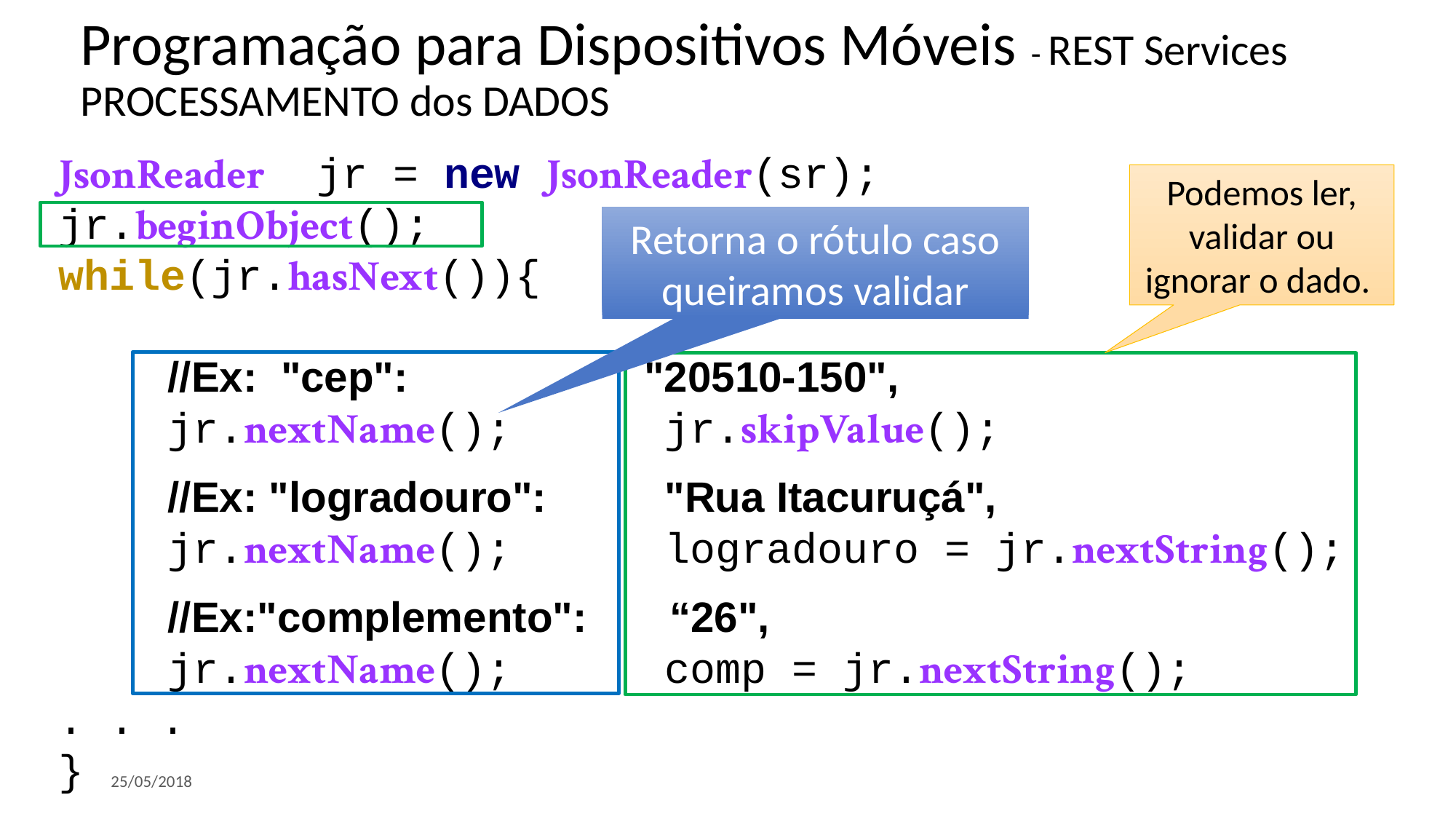

# Programação para Dispositivos Móveis - REST Services PROCESSAMENTO dos DADOS
JsonReader  jr = new JsonReader(sr);
jr.beginObject();
while(jr.hasNext()){

	//Ex:  "cep":                    "20510-150",
	jr.nextName();      jr.skipValue();
	//Ex: "logradouro":          "Rua Itacuruçá",
	jr.nextName();      logradouro = jr.nextString();
	//Ex:"complemento":       “26",
	jr.nextName();      comp = jr.nextString();
. . .
}
Podemos ler, validar ou ignorar o dado.

Retorna o rótulo caso queiramos validar

25/05/2018
Programação para Dispositivos Moveis - André L. Braga
16